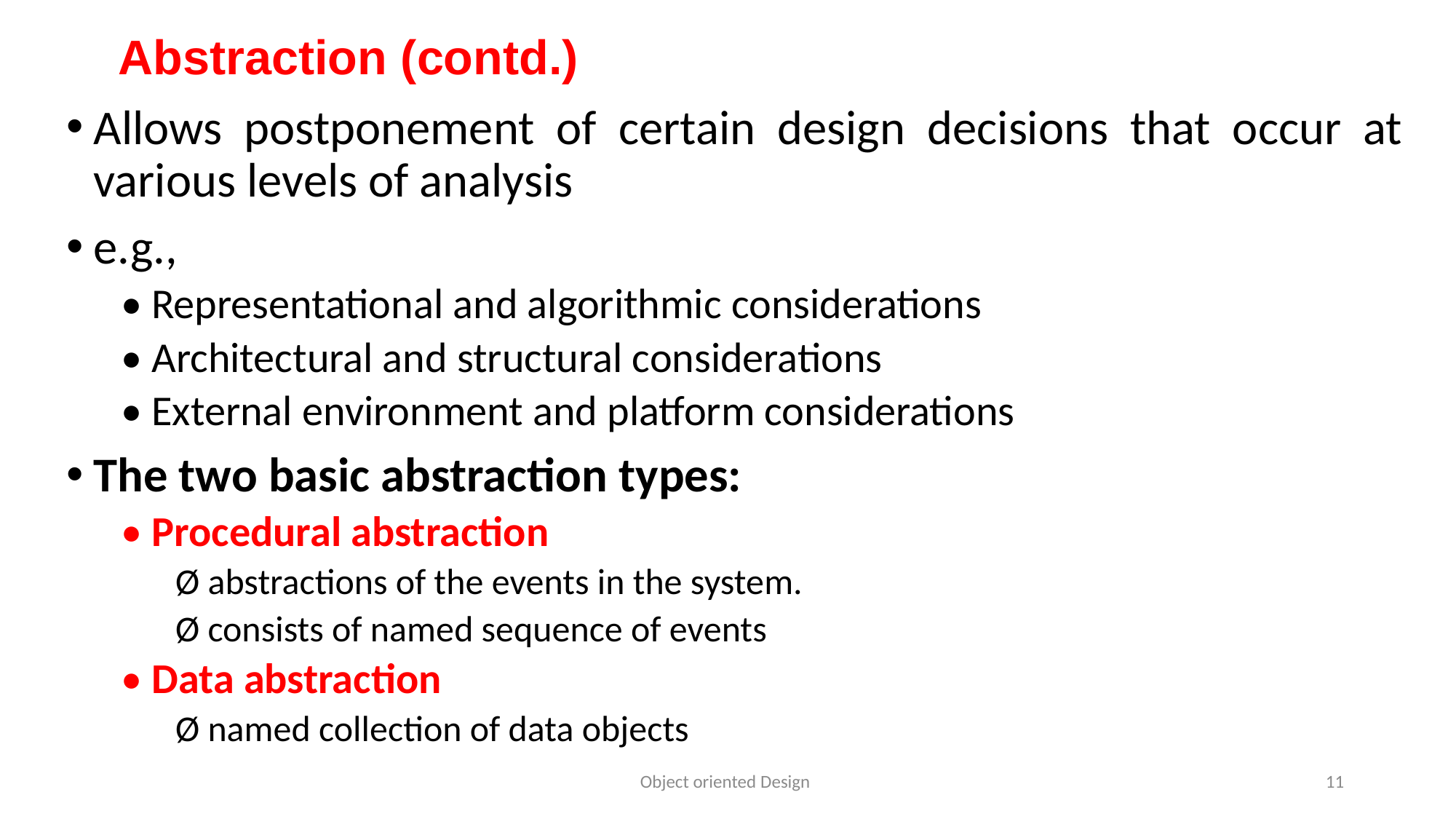

# Abstraction (contd.)
Allows postponement of certain design decisions that occur at various levels of analysis
e.g.,
• Representational and algorithmic considerations
• Architectural and structural considerations
• External environment and platform considerations
The two basic abstraction types:
• Procedural abstraction
Ø abstractions of the events in the system.
Ø consists of named sequence of events
• Data abstraction
Ø named collection of data objects
Object oriented Design
11